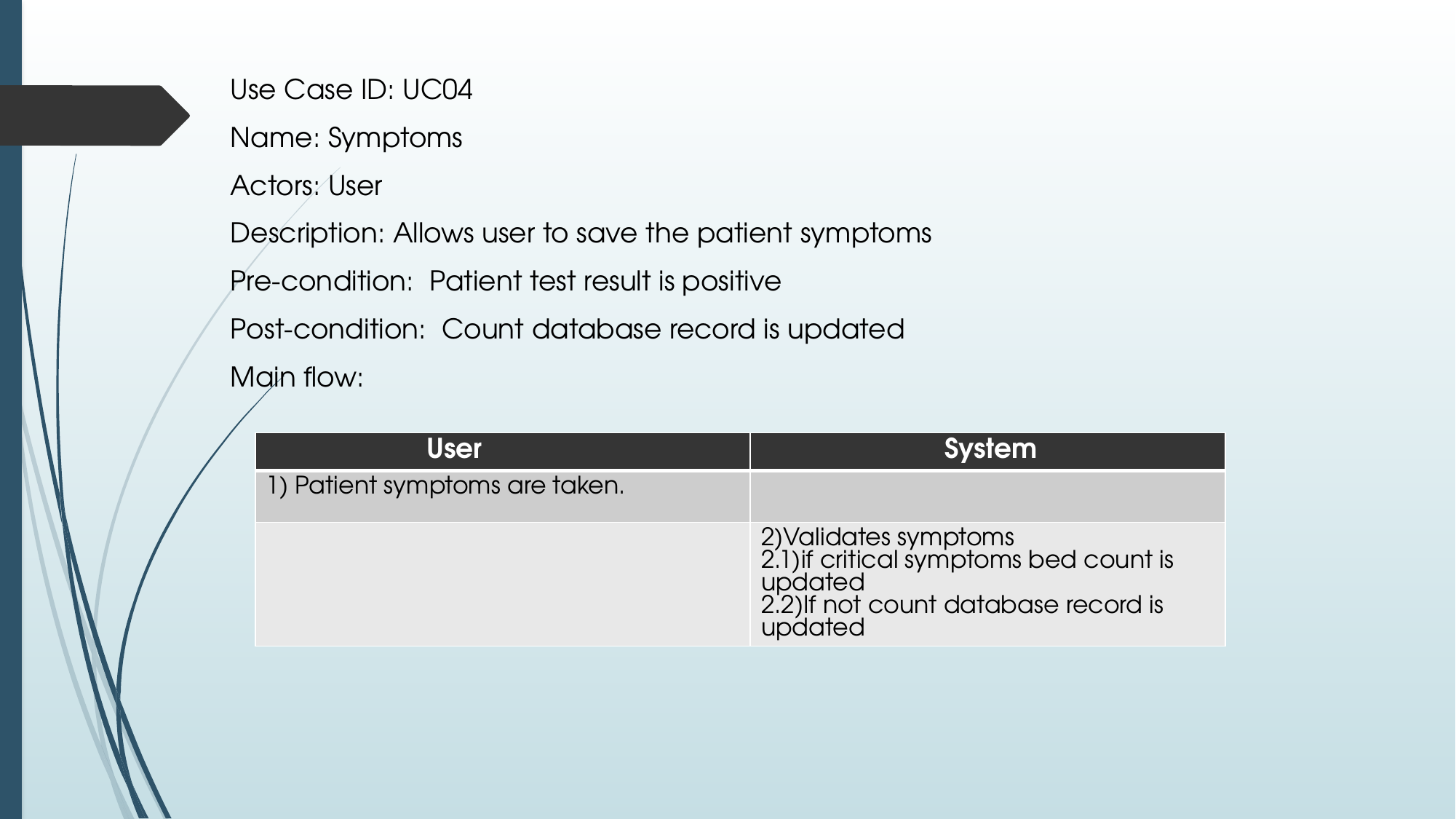

#
Use Case ID: UC04
Name: Symptoms
Actors: User
Description: Allows user to save the patient symptoms
Pre-condition:  Patient test result is positive
Post-condition:  Count database record is updated
Main flow:

| User | System |
| --- | --- |
| 1) Patient symptoms are taken. |  |
|  | 2)Validates symptoms 2.1)if critical symptoms bed count is updated 2.2)If not count database record is updated |